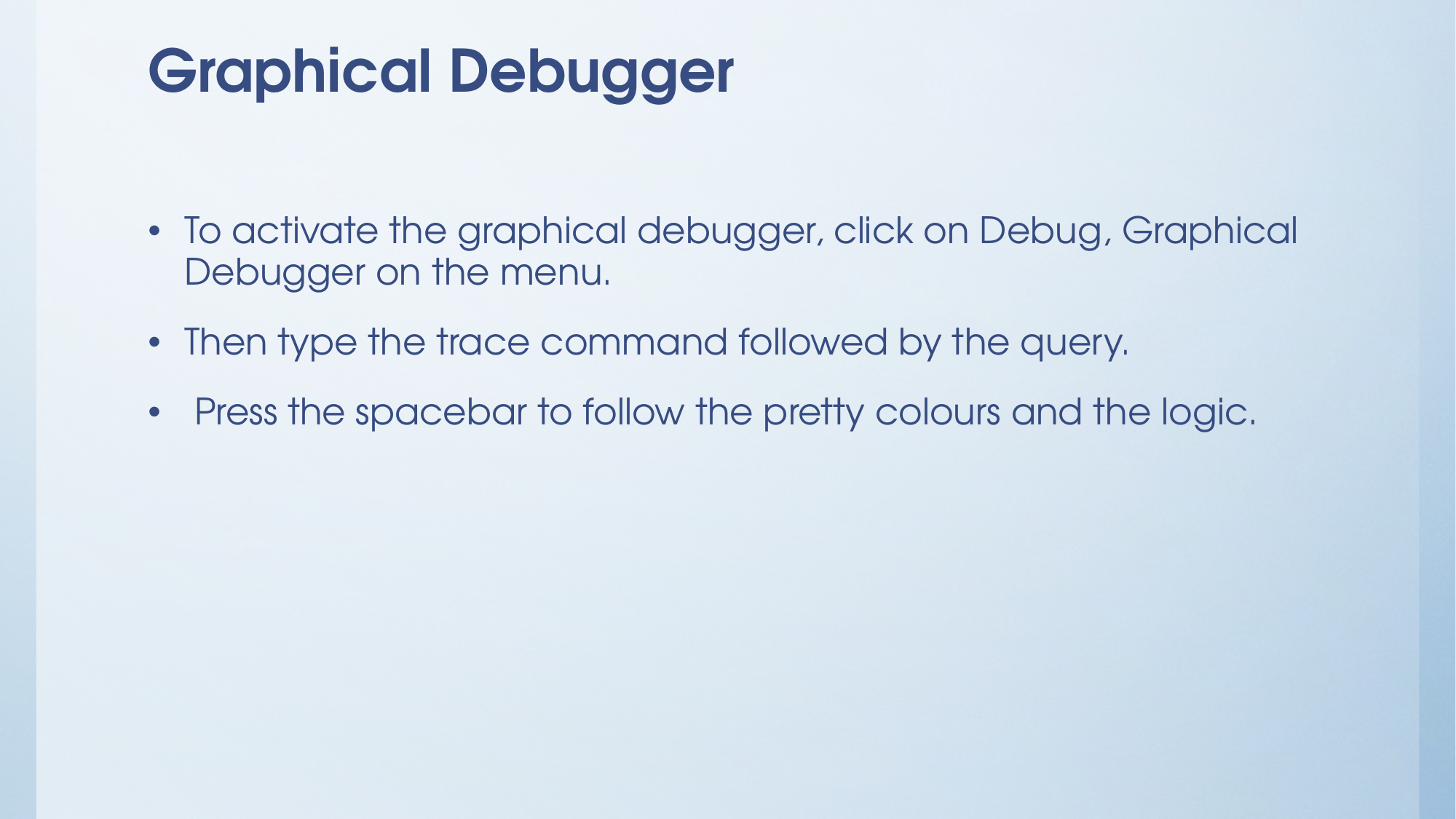

# Graphical Debugger
To activate the graphical debugger, click on Debug, Graphical Debugger on the menu.
Then type the trace command followed by the query.
 Press the spacebar to follow the pretty colours and the logic.